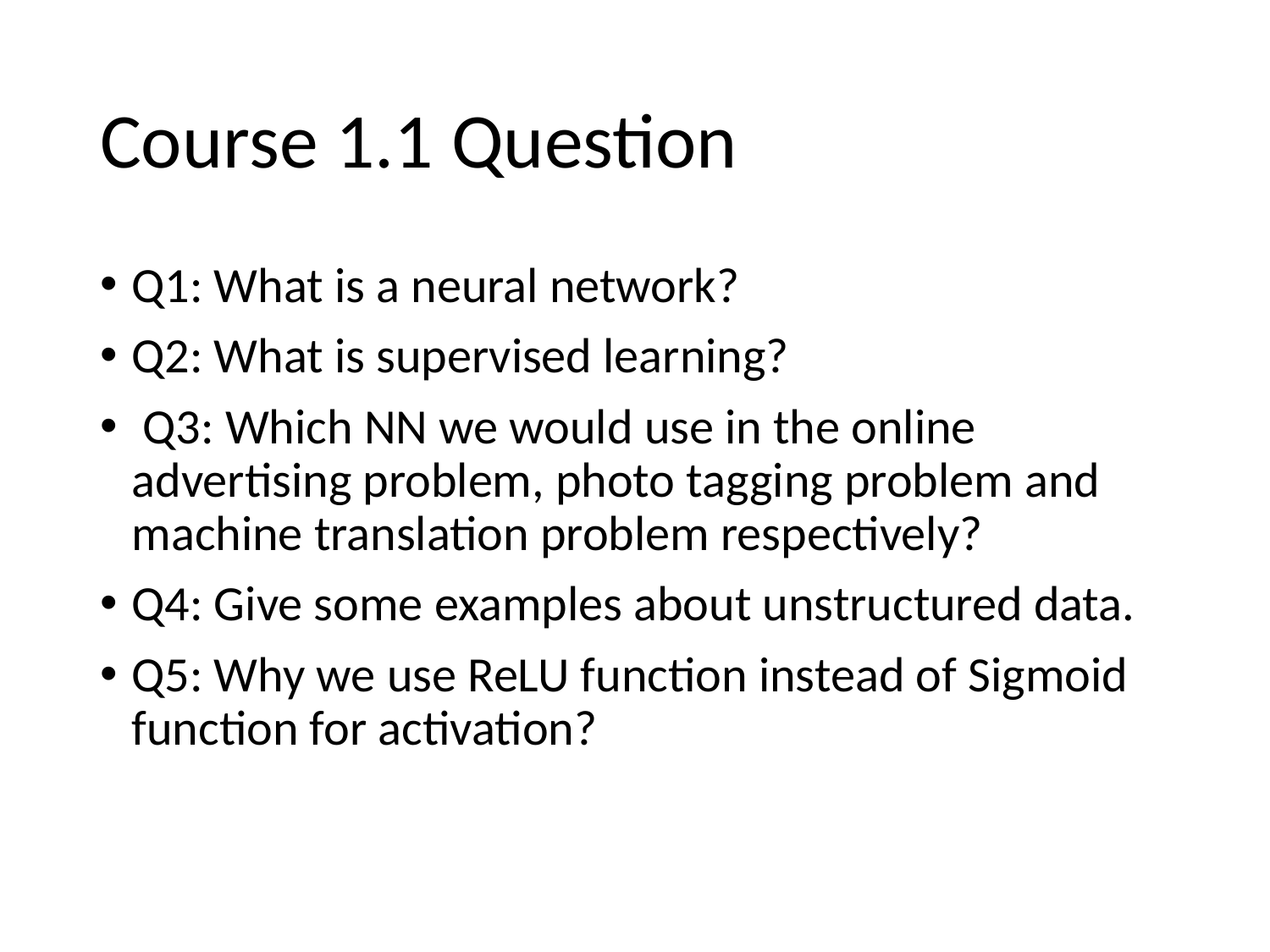

# Course 1.1 Question
Q1: What is a neural network?
Q2: What is supervised learning?
 Q3: Which NN we would use in the online advertising problem, photo tagging problem and machine translation problem respectively?
Q4: Give some examples about unstructured data.
Q5: Why we use ReLU function instead of Sigmoid function for activation?